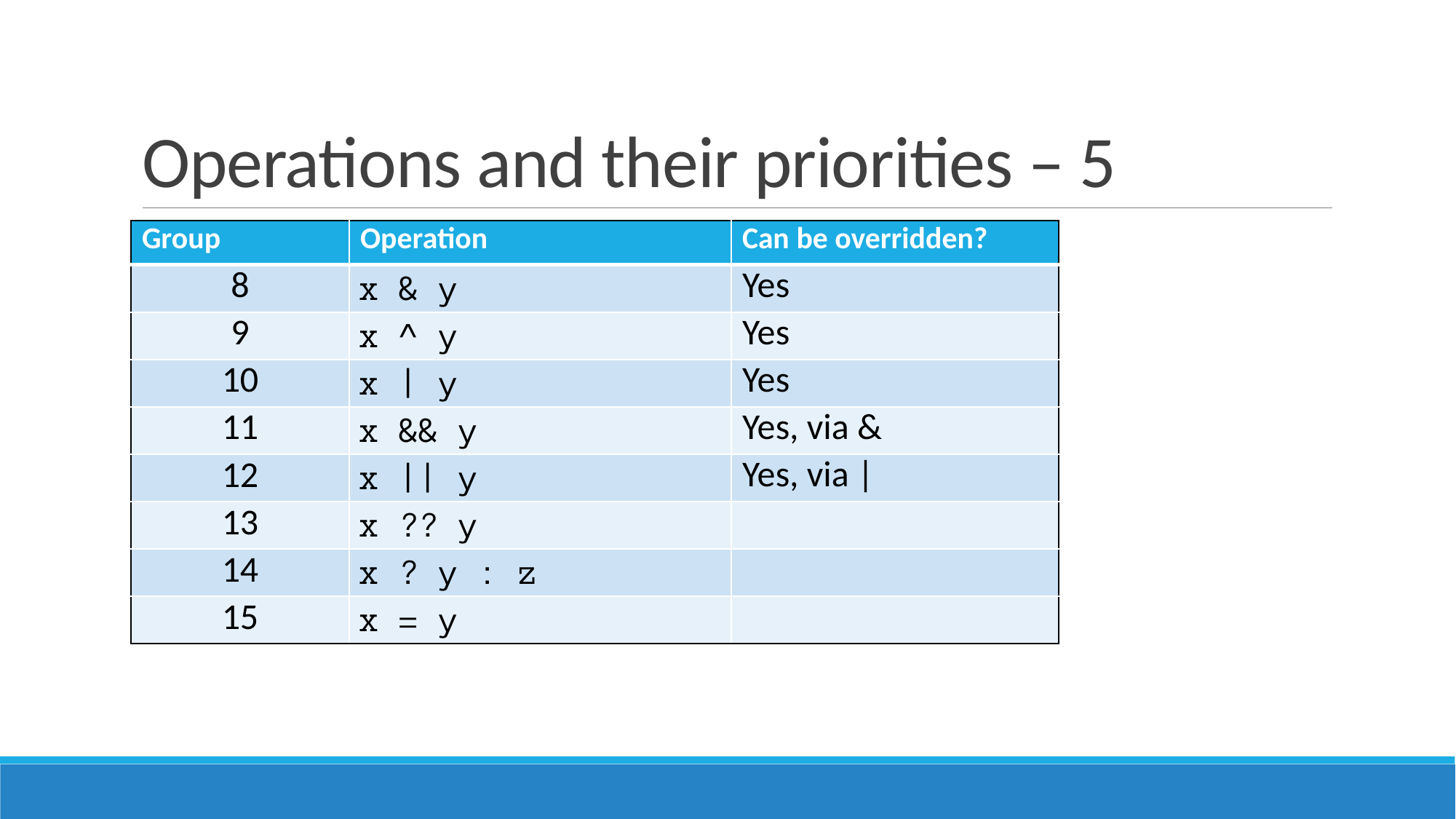

# Operations and their priorities – 5
| Group | Operation | Can be overridden? |
| --- | --- | --- |
| 8 | x & y | Yes |
| 9 | x ^ y | Yes |
| 10 | x | y | Yes |
| 11 | x && y | Yes, via & |
| 12 | x || y | Yes, via | |
| 13 | x ?? y |  |
| 14 | x ? y : z |  |
| 15 | x = y |  |